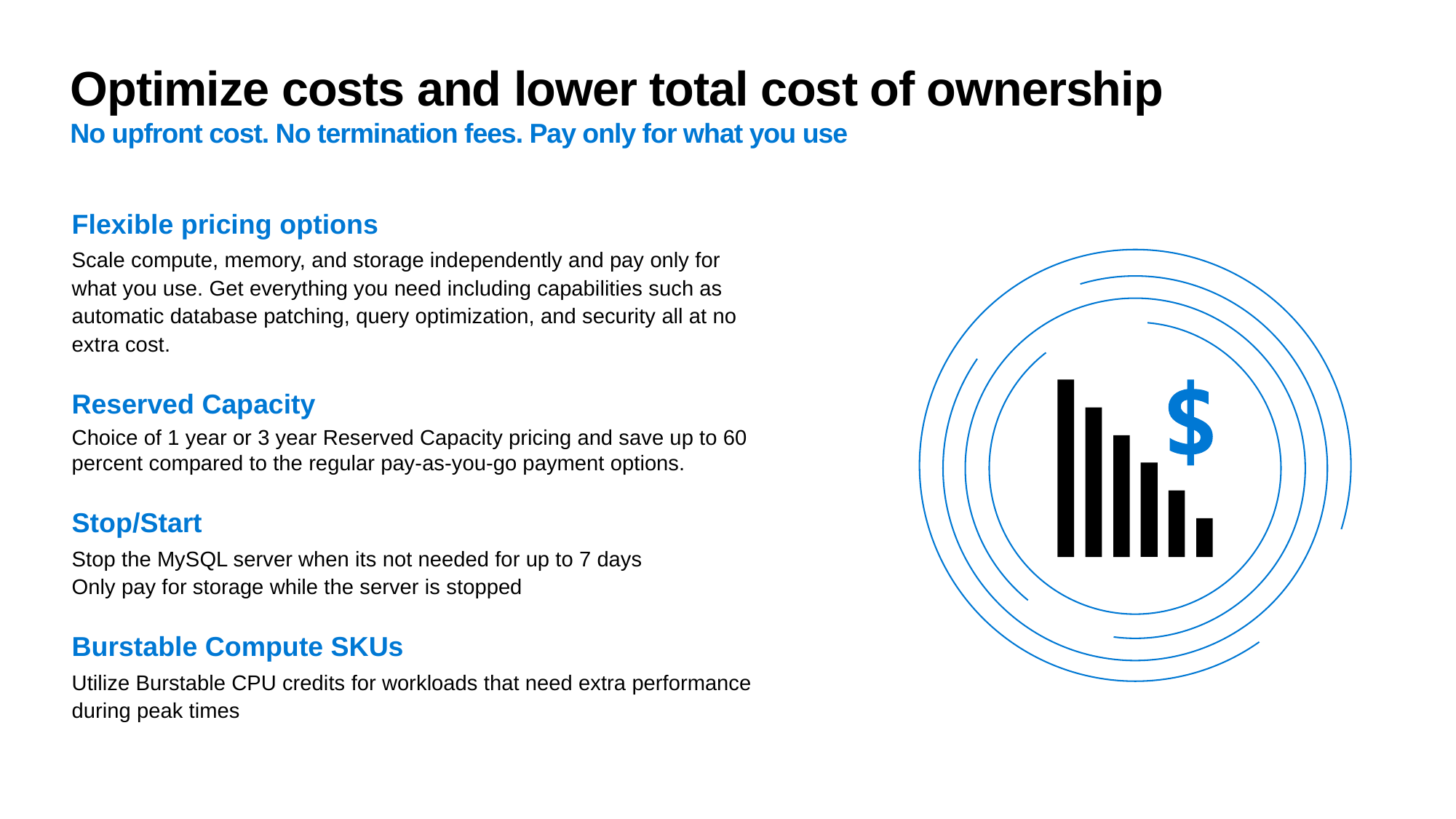

# Optimize costs and lower total cost of ownership No upfront cost. No termination fees. Pay only for what you use
Flexible pricing options
Scale compute, memory, and storage independently and pay only for what you use. Get everything you need including capabilities such as automatic database patching, query optimization, and security all at no extra cost.
Reserved Capacity
Choice of 1 year or 3 year Reserved Capacity pricing and save up to 60 percent compared to the regular pay-as-you-go payment options.
Stop/Start
Stop the MySQL server when its not needed for up to 7 days
Only pay for storage while the server is stopped
Burstable Compute SKUs
Utilize Burstable CPU credits for workloads that need extra performance during peak times